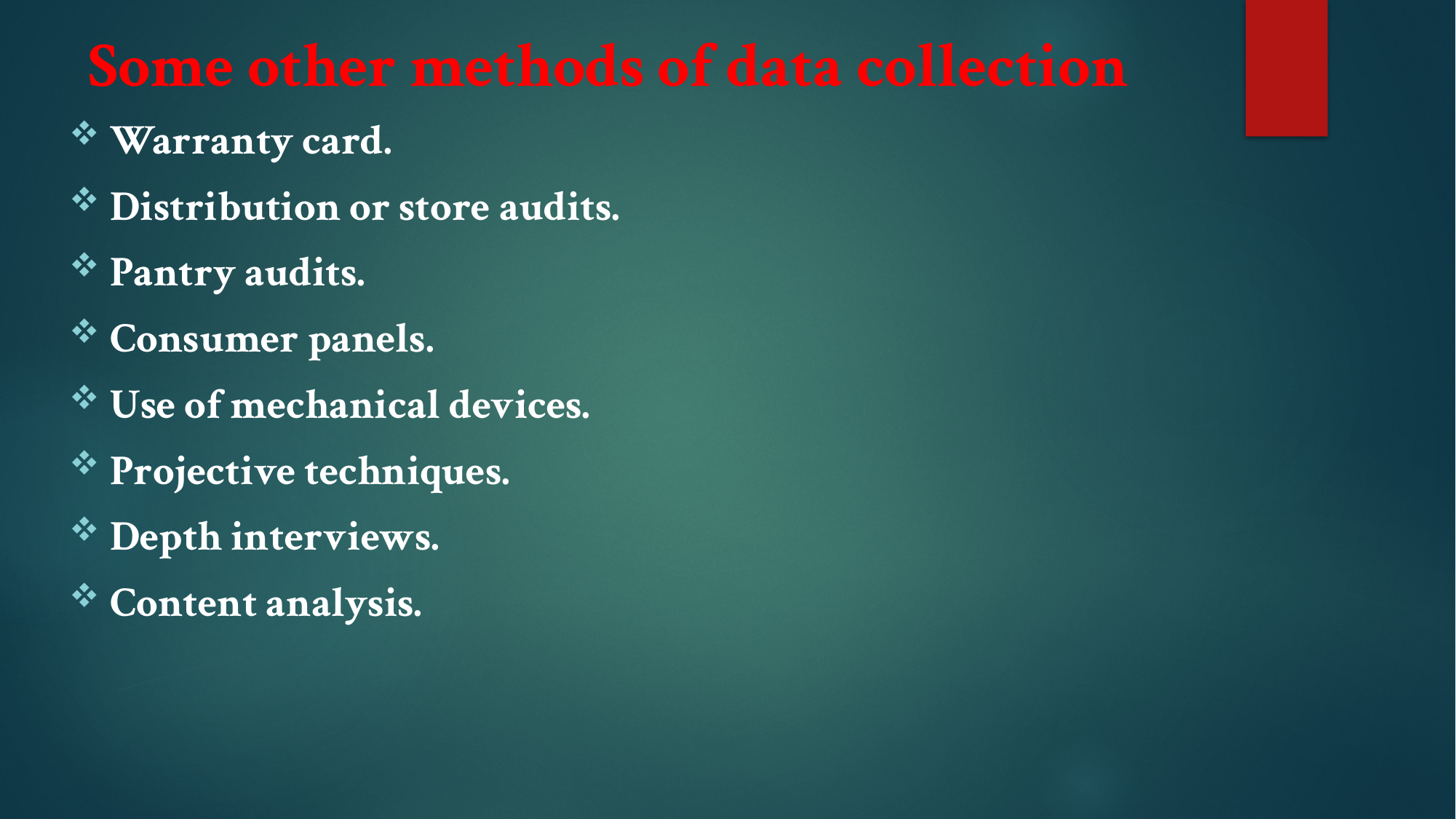

# Some other methods of data collection
Warranty card.
Distribution or store audits.
Pantry audits.
Consumer panels.
Use of mechanical devices.
Projective techniques.
Depth interviews.
Content analysis.